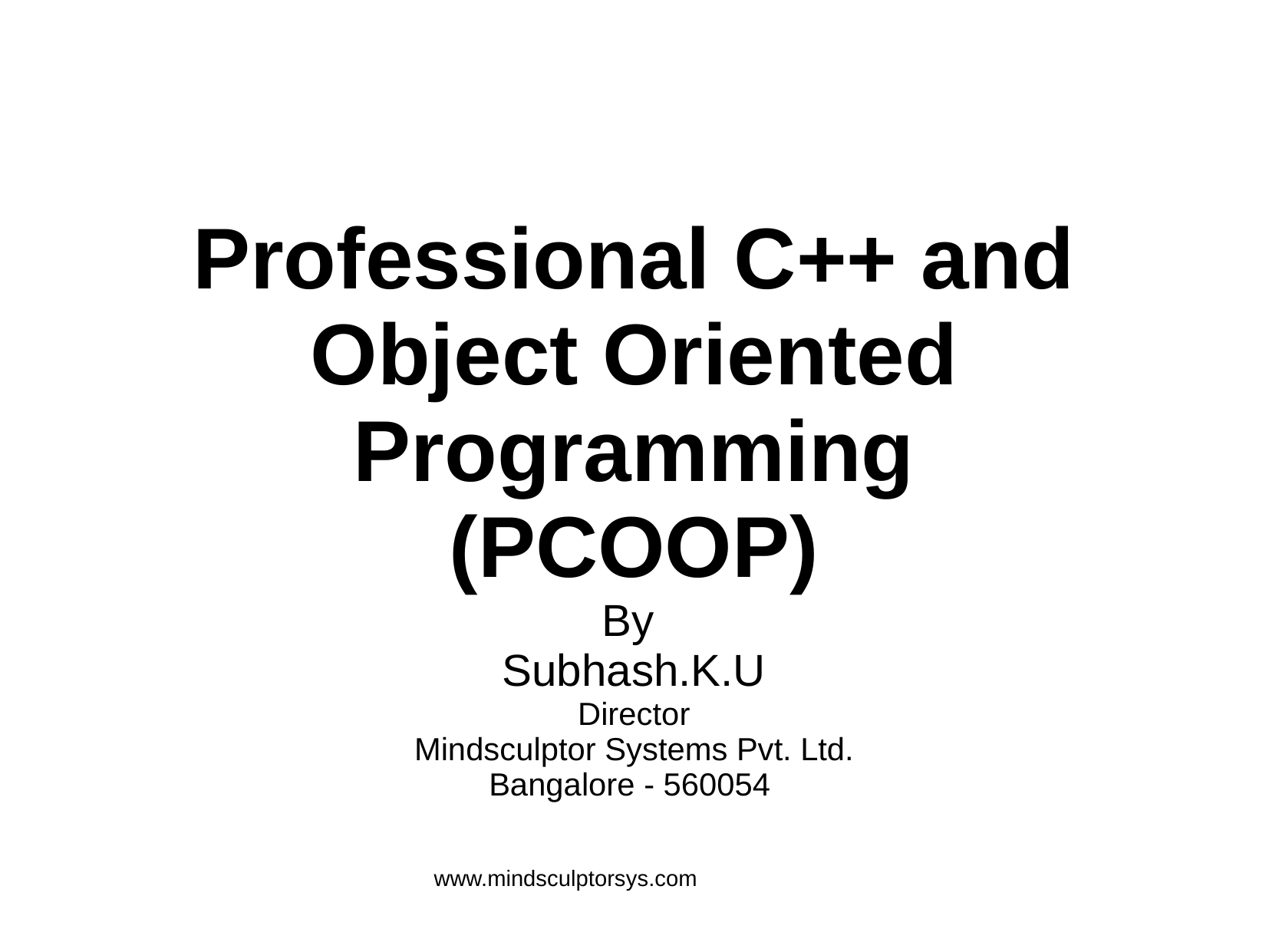

#
Professional C++ and Object Oriented Programming
(PCOOP)
By
Subhash.K.U
Director
Mindsculptor Systems Pvt. Ltd.
Bangalore - 560054
www.mindsculptorsys.com